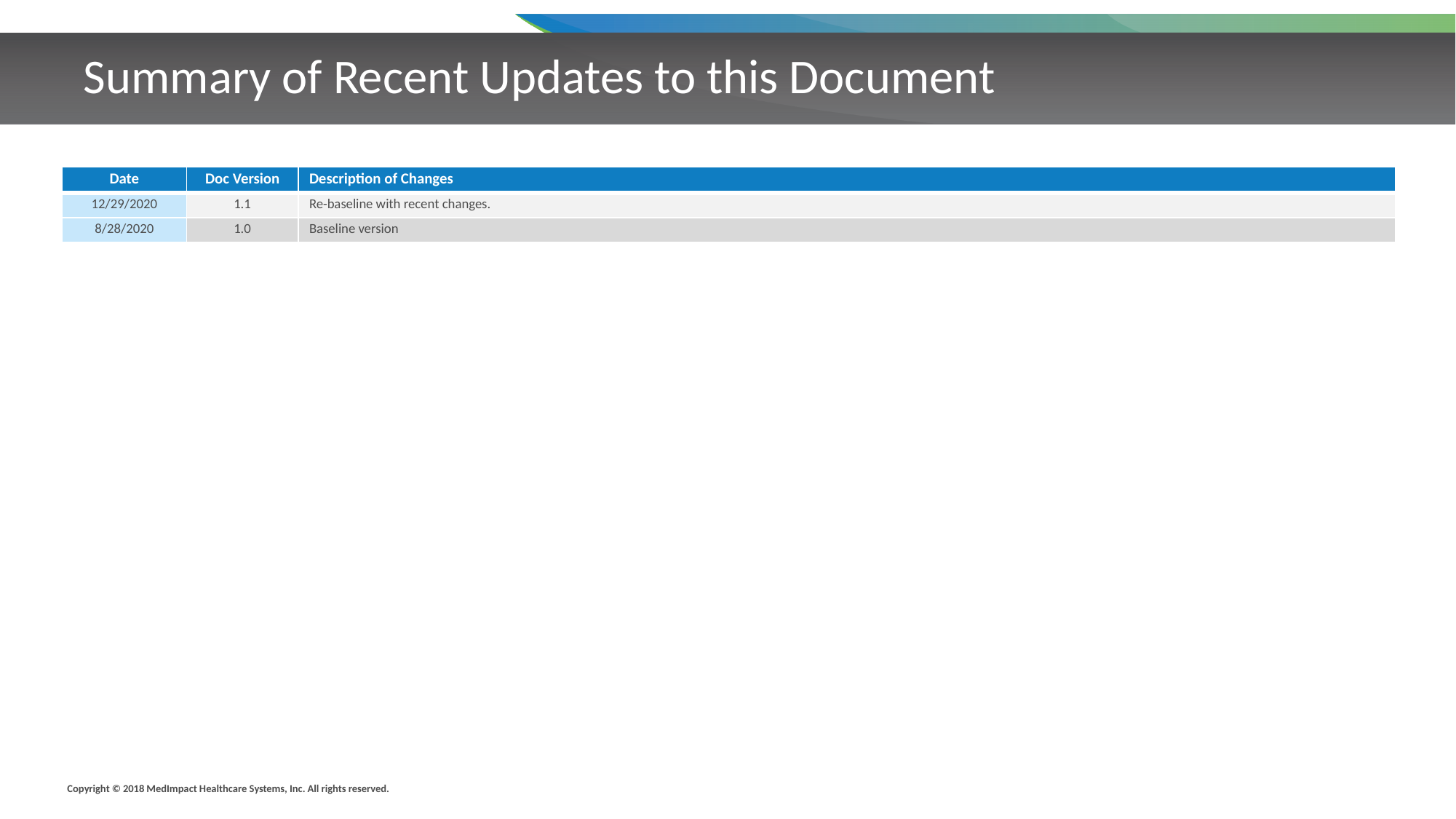

# Summary of Recent Updates to this Document
| Date | Doc Version | Description of Changes |
| --- | --- | --- |
| 12/29/2020 | 1.1 | Re-baseline with recent changes. |
| 8/28/2020 | 1.0 | Baseline version |